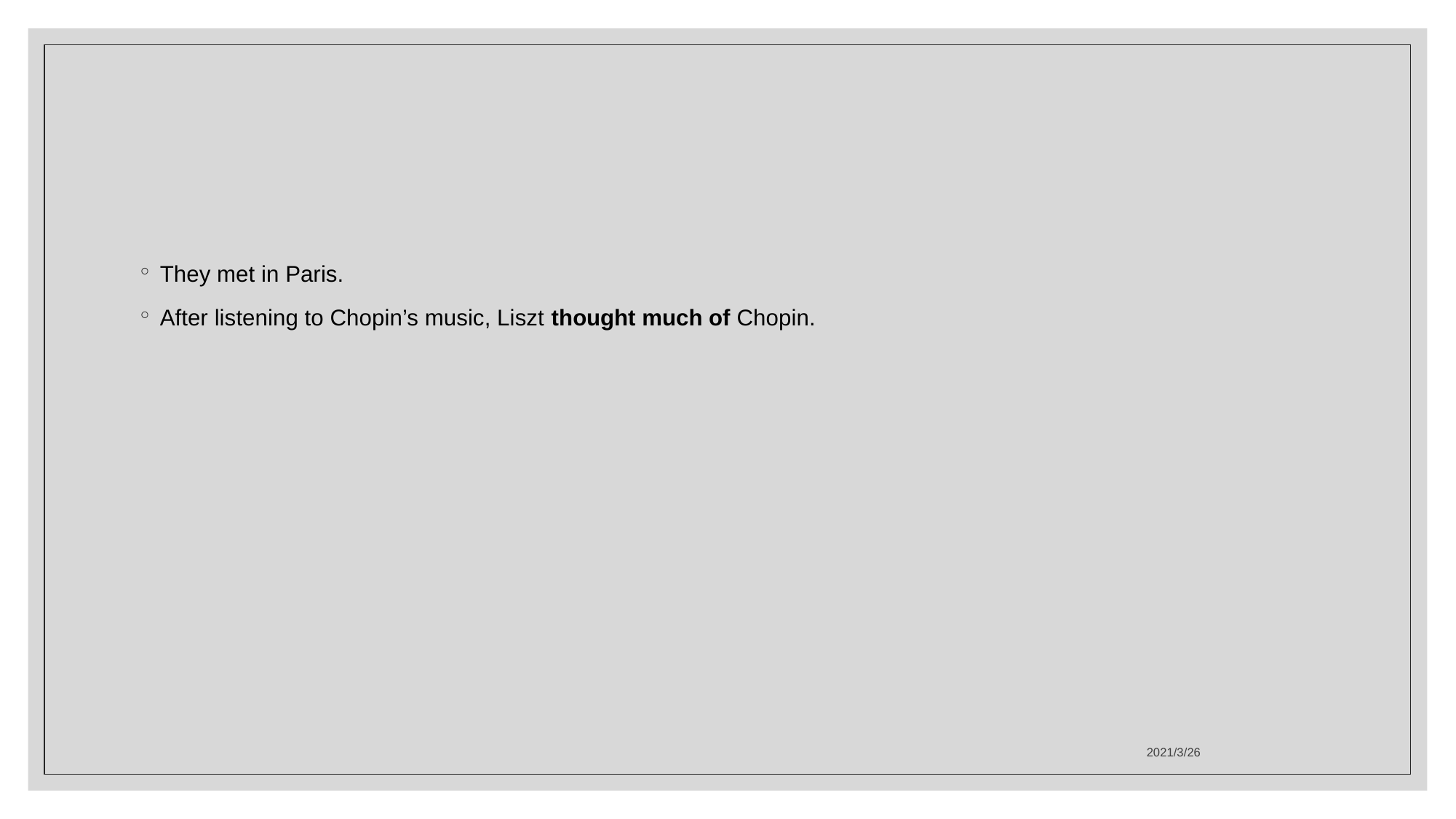

#
They met in Paris.
After listening to Chopin’s music, Liszt thought much of Chopin.
2021/3/26